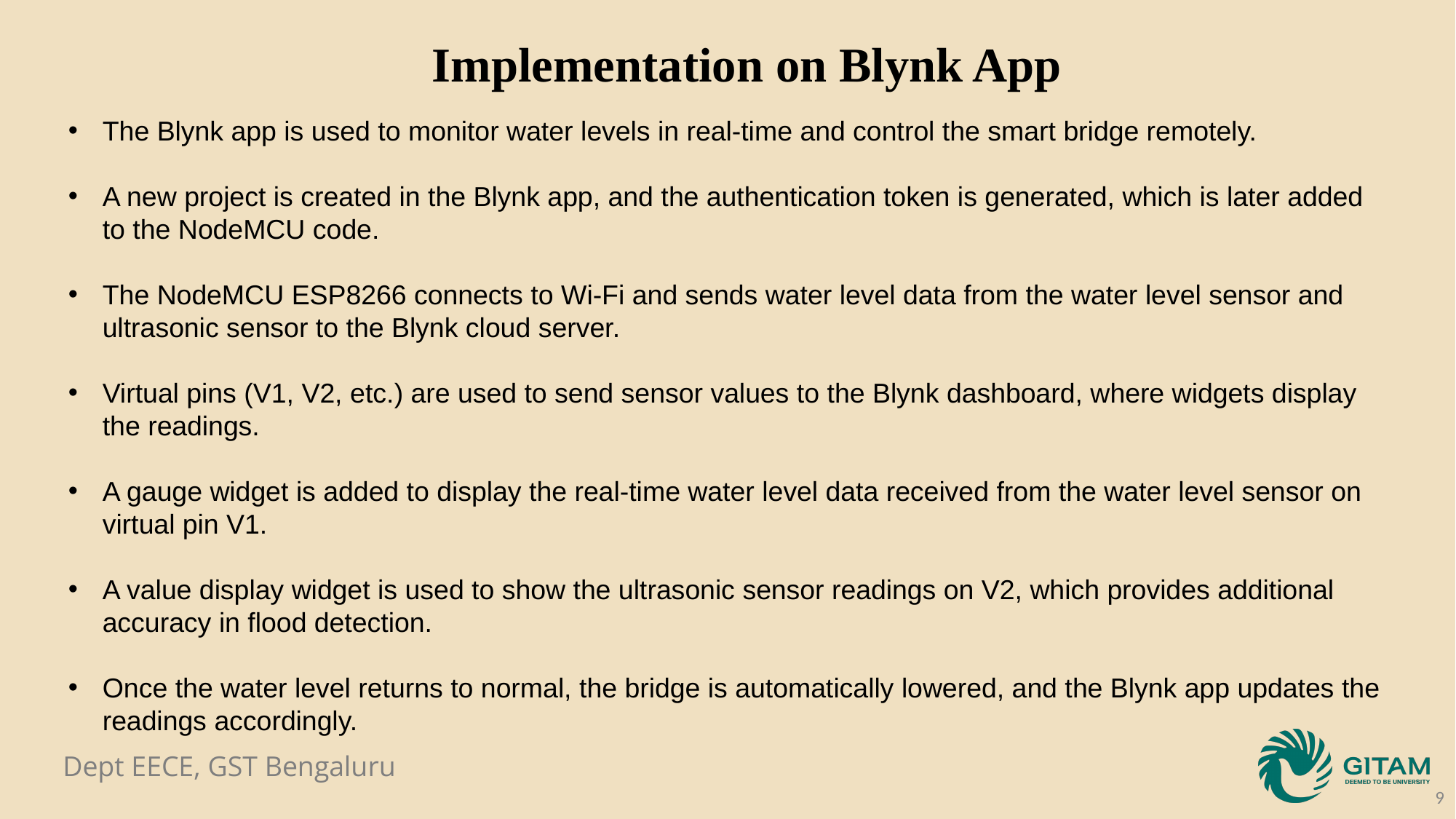

Implementation  on Blynk App
The Blynk app is used to monitor water levels in real-time and control the smart bridge remotely.

A new project is created in the Blynk app, and the authentication token is generated, which is later added to the NodeMCU code.

The NodeMCU ESP8266 connects to Wi-Fi and sends water level data from the water level sensor and ultrasonic sensor to the Blynk cloud server.

Virtual pins (V1, V2, etc.) are used to send sensor values to the Blynk dashboard, where widgets display the readings.

A gauge widget is added to display the real-time water level data received from the water level sensor on virtual pin V1.

A value display widget is used to show the ultrasonic sensor readings on V2, which provides additional accuracy in flood detection.

Once the water level returns to normal, the bridge is automatically lowered, and the Blynk app updates the readings accordingly.

9